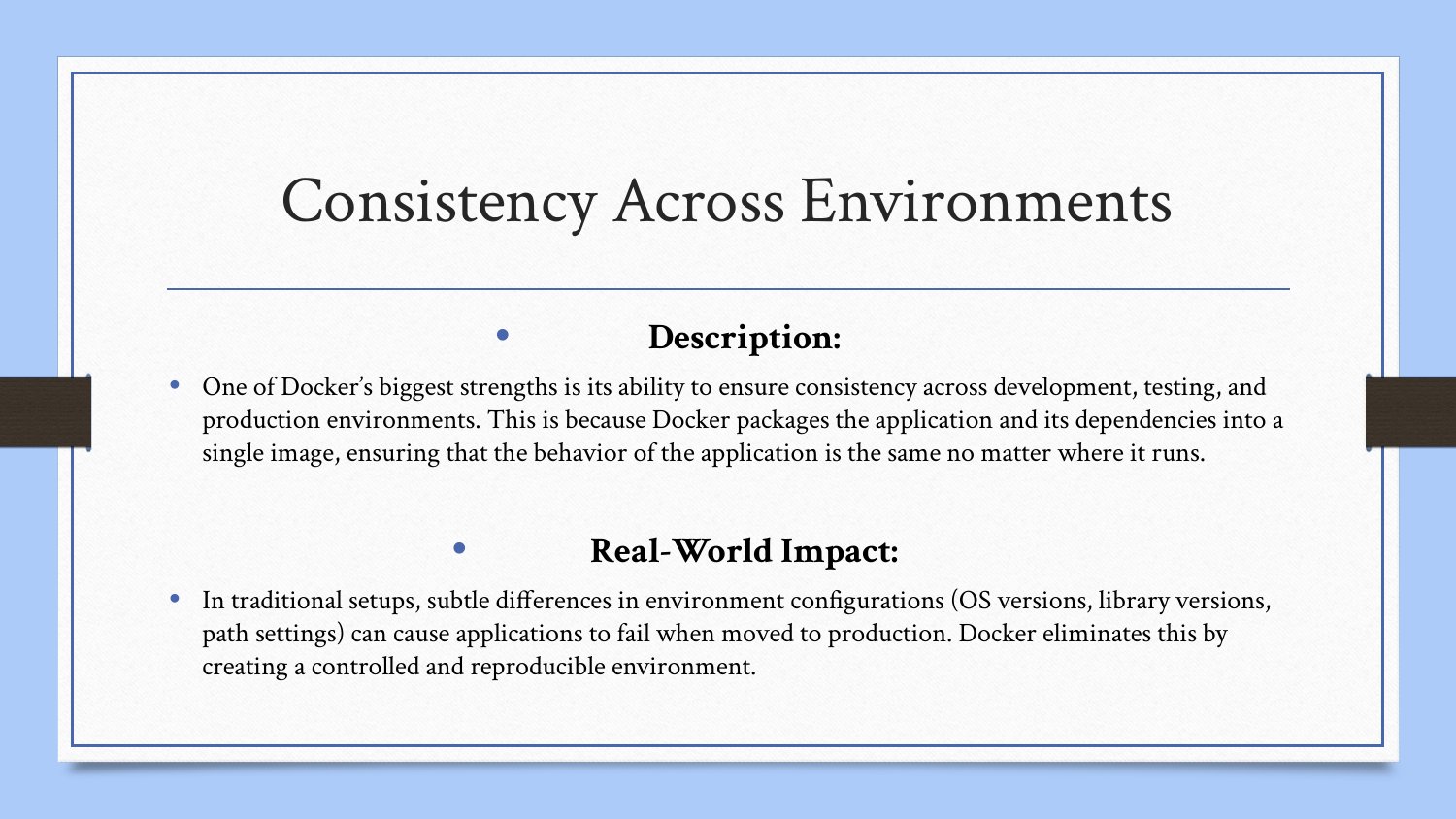

# Consistency Across Environments
Description:
One of Docker’s biggest strengths is its ability to ensure consistency across development, testing, and production environments. This is because Docker packages the application and its dependencies into a single image, ensuring that the behavior of the application is the same no matter where it runs.

Real-World Impact:
In traditional setups, subtle differences in environment configurations (OS versions, library versions, path settings) can cause applications to fail when moved to production. Docker eliminates this by creating a controlled and reproducible environment.